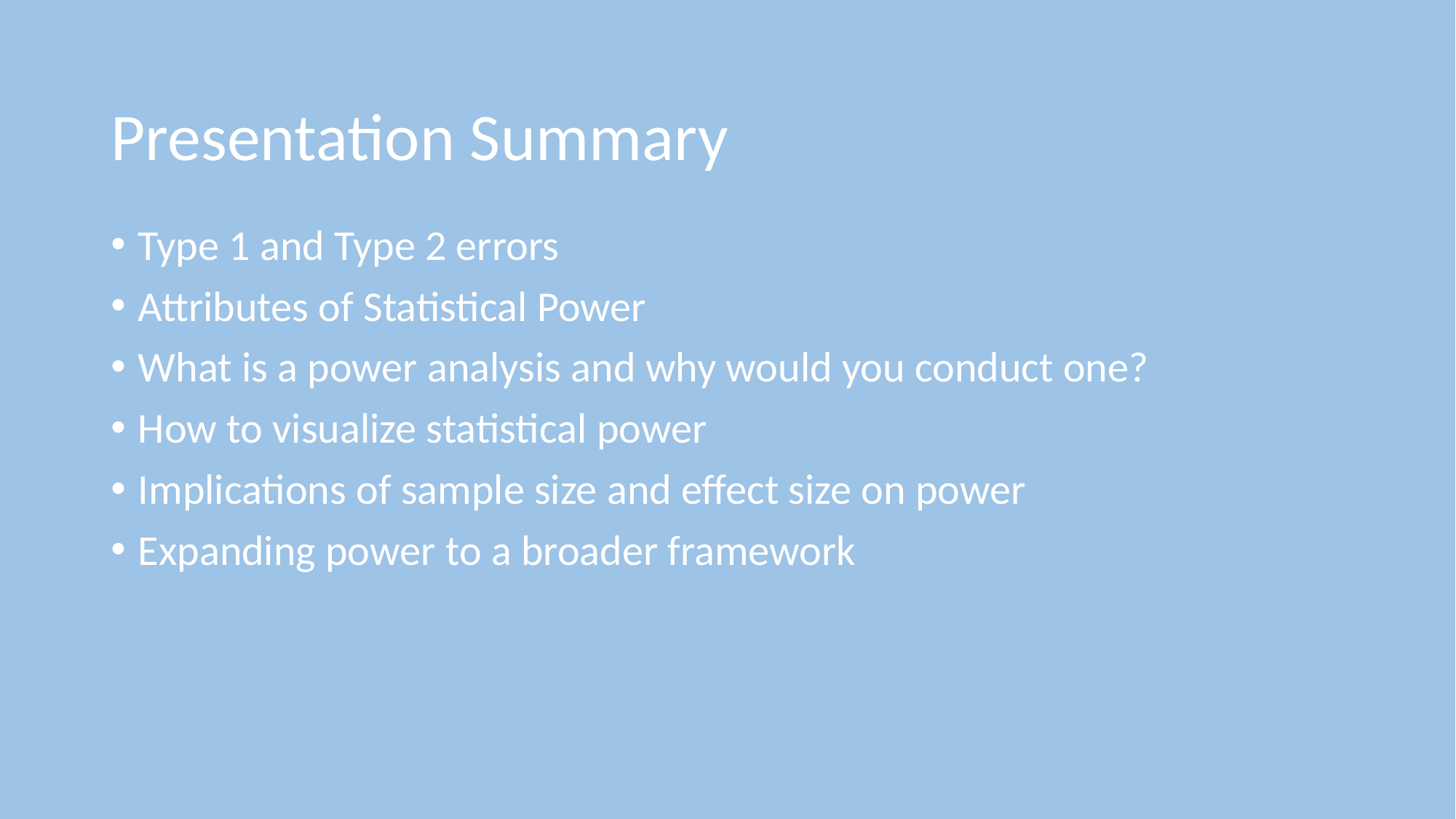

# Presentation Summary
Type 1 and Type 2 errors
Attributes of Statistical Power
What is a power analysis and why would you conduct one?
How to visualize statistical power
Implications of sample size and effect size on power
Expanding power to a broader framework